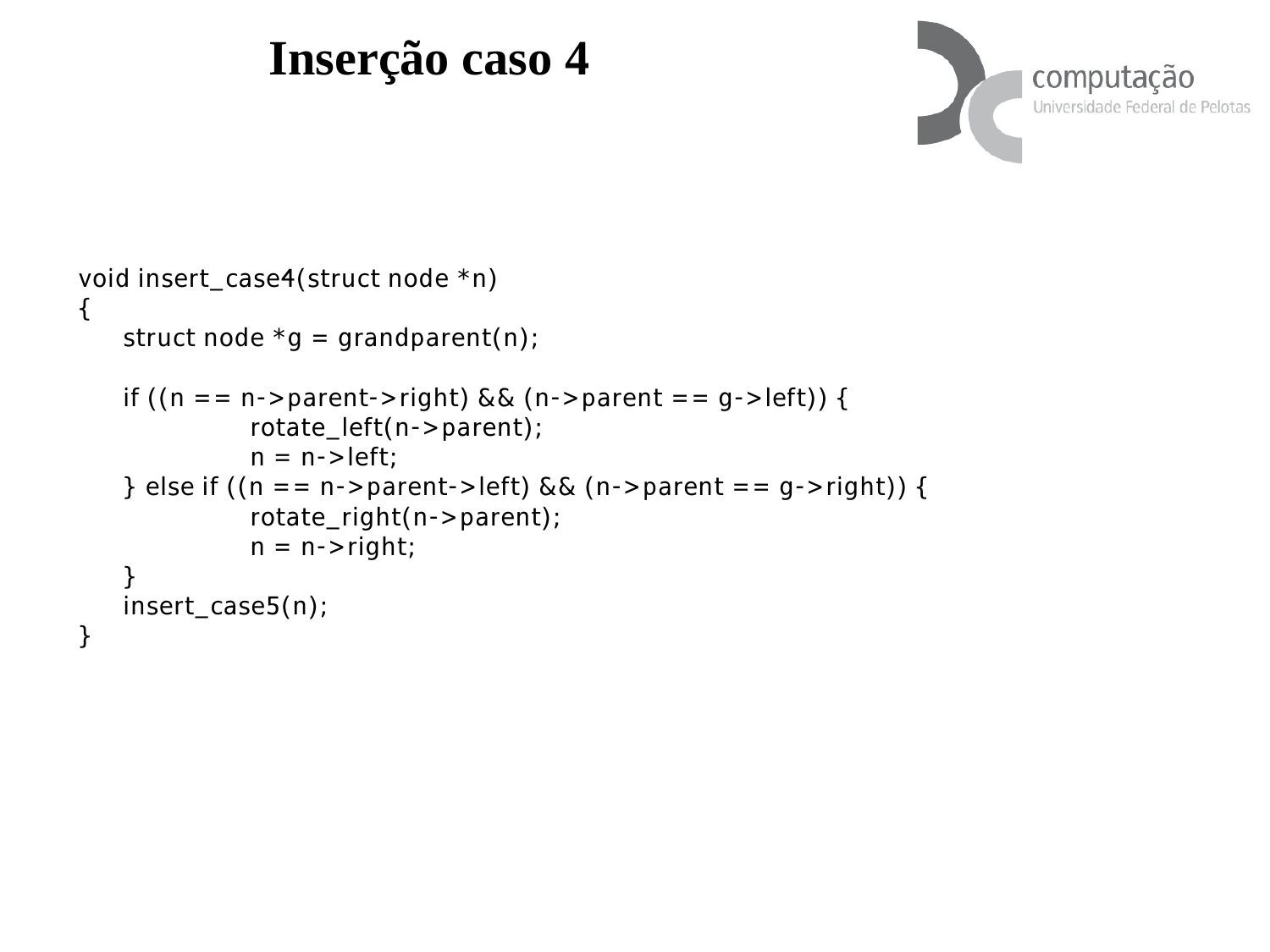

Inserção caso 4
void insert_case4(struct node *n)
{
	struct node *g = grandparent(n);

	if ((n == n->parent->right) && (n->parent == g->left)) {
		rotate_left(n->parent);
		n = n->left;
	} else if ((n == n->parent->left) && (n->parent == g->right)) {
		rotate_right(n->parent);
		n = n->right;
	}
	insert_case5(n);
}